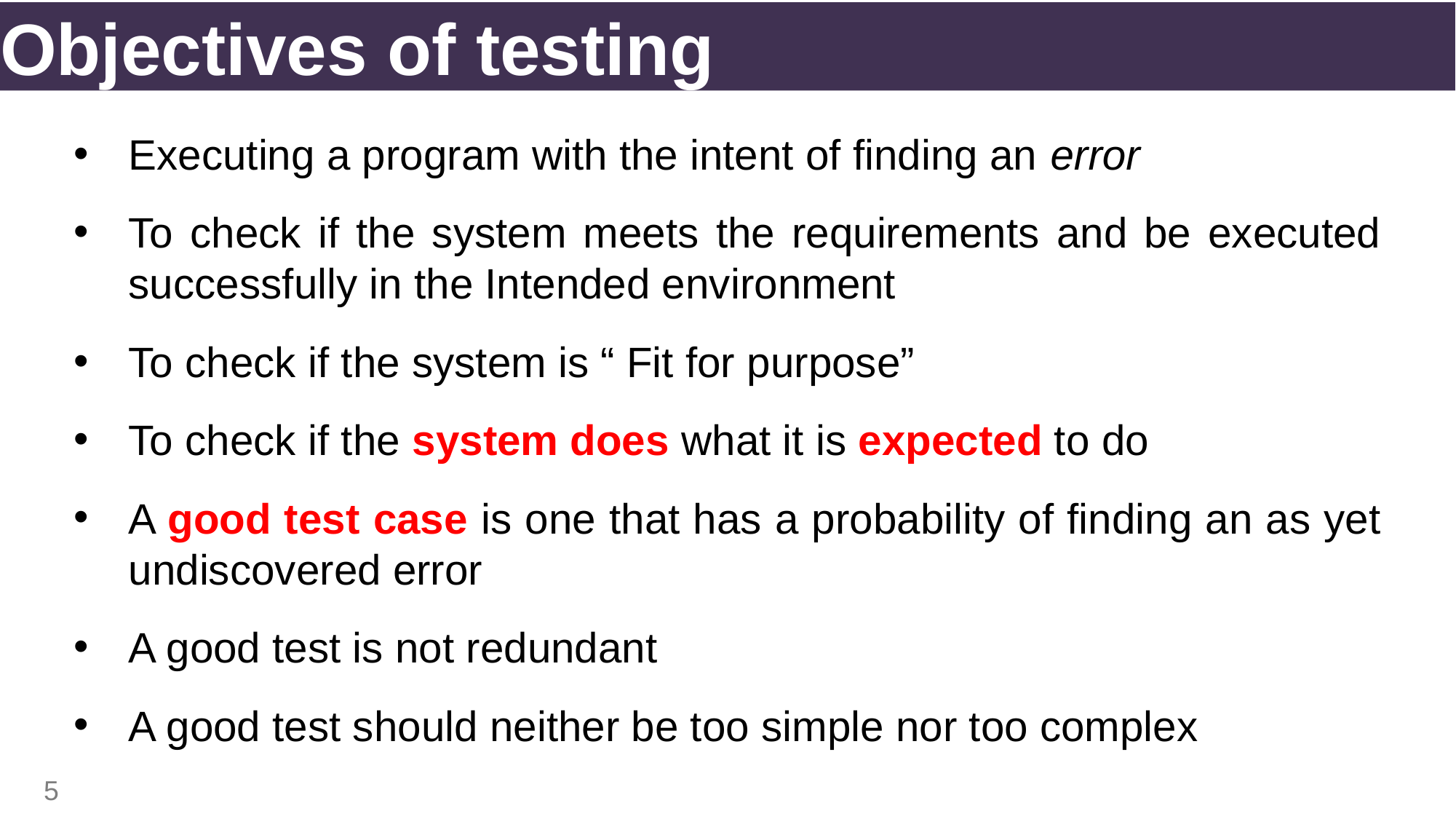

# Objectives of testing
Executing a program with the intent of finding an error
To check if the system meets the requirements and be executed successfully in the Intended environment
To check if the system is “ Fit for purpose”
To check if the system does what it is expected to do
A good test case is one that has a probability of finding an as yet undiscovered error
A good test is not redundant
A good test should neither be too simple nor too complex
5